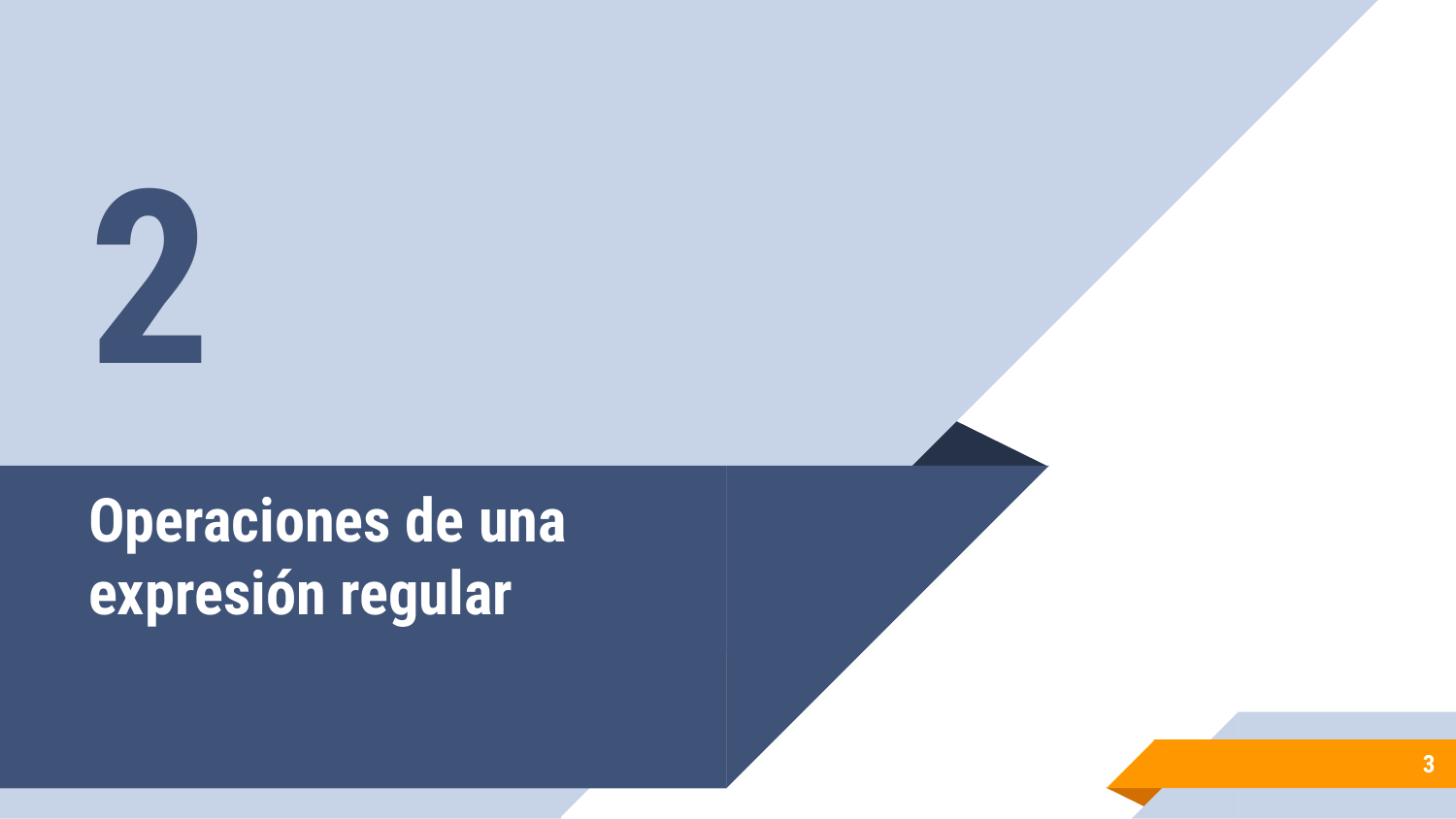

2

# Operaciones de una expresión regular
3